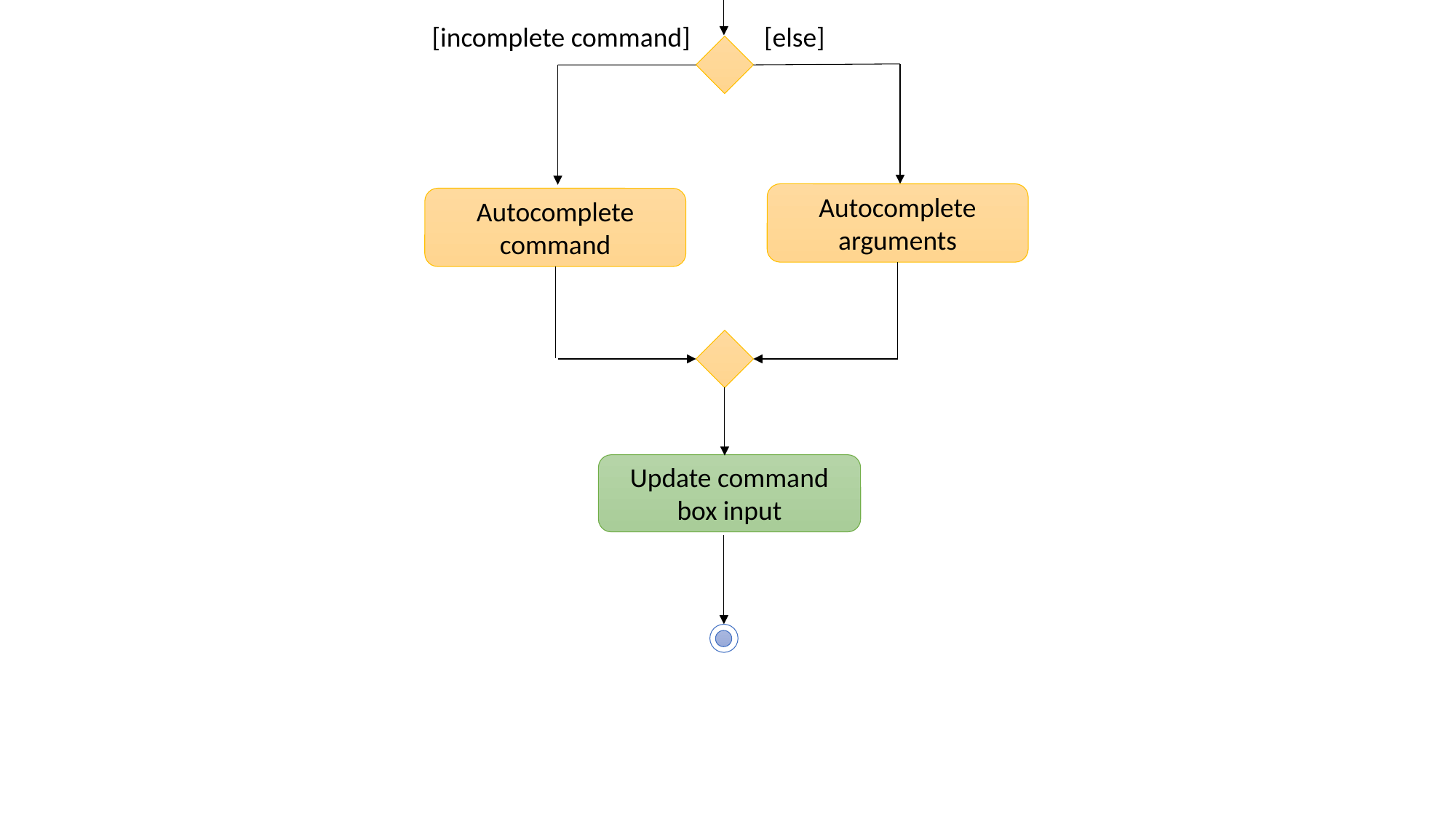

User presses tab

Parse command and arguments
[incomplete command]
[else]

Autocomplete
arguments
Autocomplete command

Update command box input